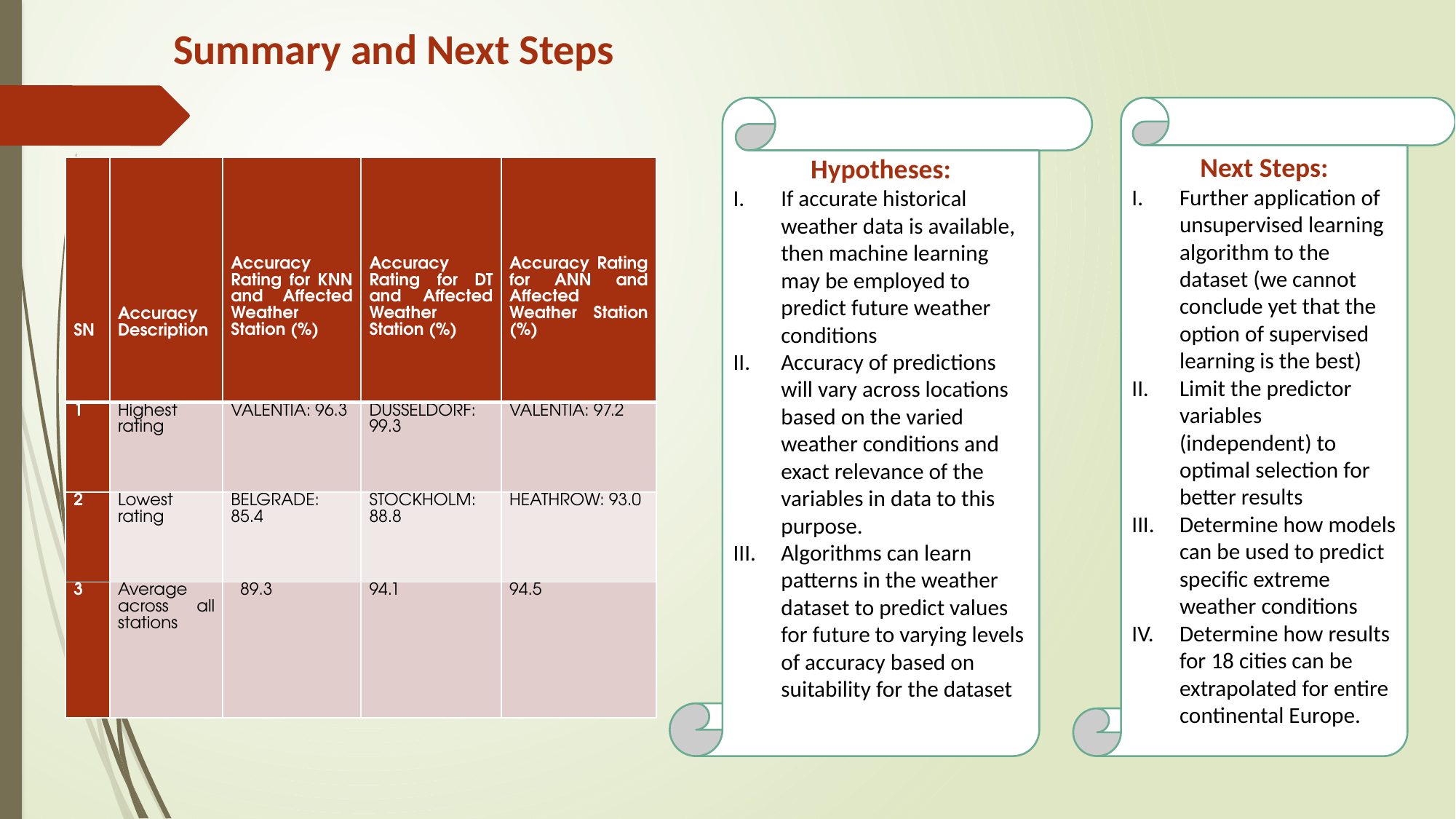

# Summary and Next Steps

Hypotheses:
If accurate historical weather data is available, then machine learning may be employed to predict future weather conditions
Accuracy of predictions will vary across locations based on the varied weather conditions and exact relevance of the variables in data to this purpose.
Algorithms can learn patterns in the weather dataset to predict values for future to varying levels of accuracy based on suitability for the dataset

Next Steps:
Further application of unsupervised learning algorithm to the dataset (we cannot conclude yet that the option of supervised learning is the best)
Limit the predictor variables (independent) to optimal selection for better results
Determine how models can be used to predict specific extreme weather conditions
Determine how results for 18 cities can be extrapolated for entire continental Europe.
| SN | Accuracy Description | Accuracy Rating for KNN and Affected Weather Station (%) | Accuracy Rating for DT and Affected Weather Station (%) | Accuracy Rating for ANN and Affected Weather Station (%) |
| --- | --- | --- | --- | --- |
| 1 | Highest rating | VALENTIA: 96.3 | DUSSELDORF: 99.3 | VALENTIA: 97.2 |
| 2 | Lowest rating | BELGRADE: 85.4 | STOCKHOLM: 88.8 | HEATHROW: 93.0 |
| 3 | Average across all stations | 89.3 | 94.1 | 94.5 |